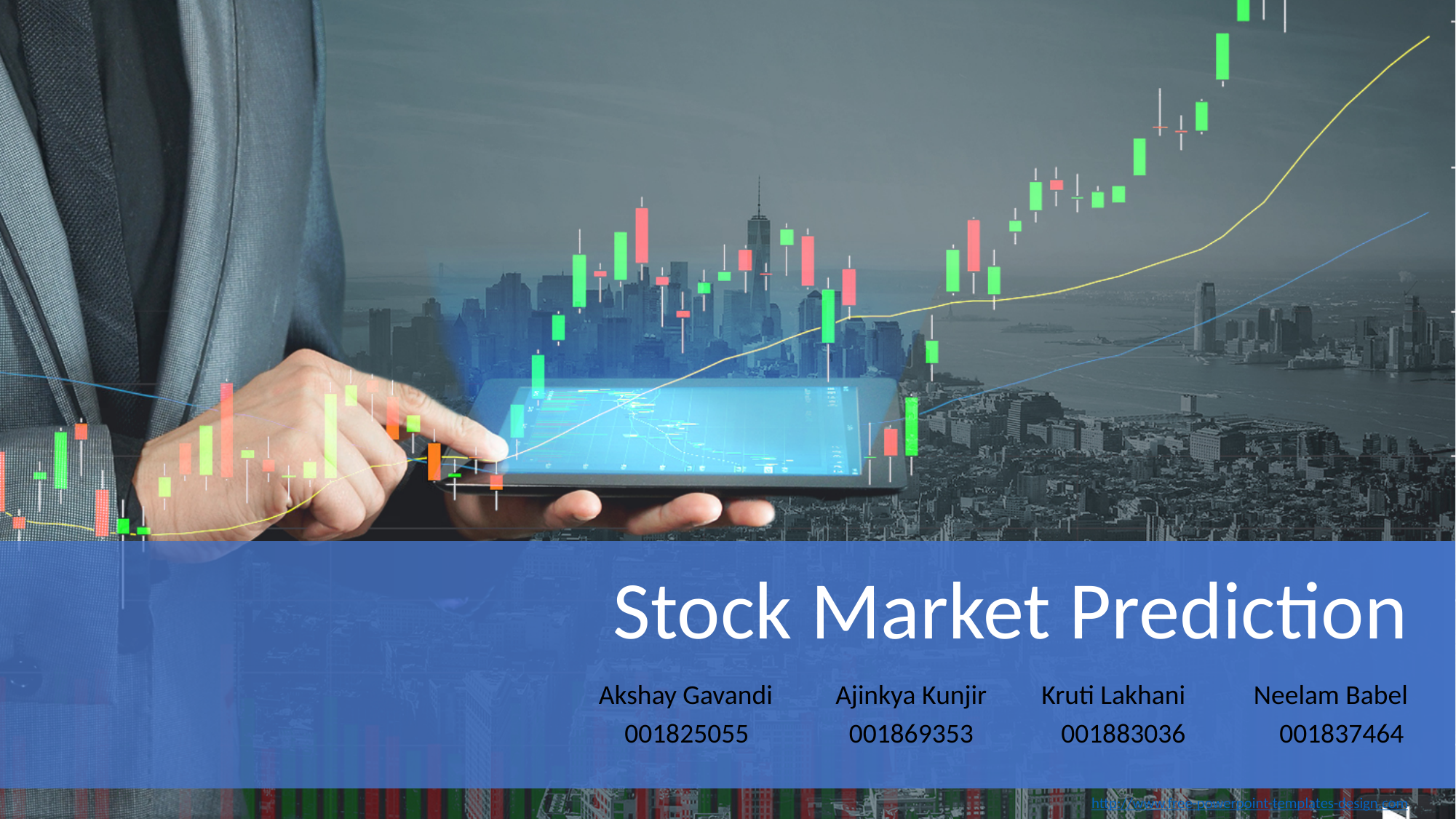

Stock Market Prediction
Akshay Gavandi	   Ajinkya Kunjir 	 Kruti Lakhani 	Neelam Babel
	001825055	 001869353	001883036	001837464
http://www.free-powerpoint-templates-design.com